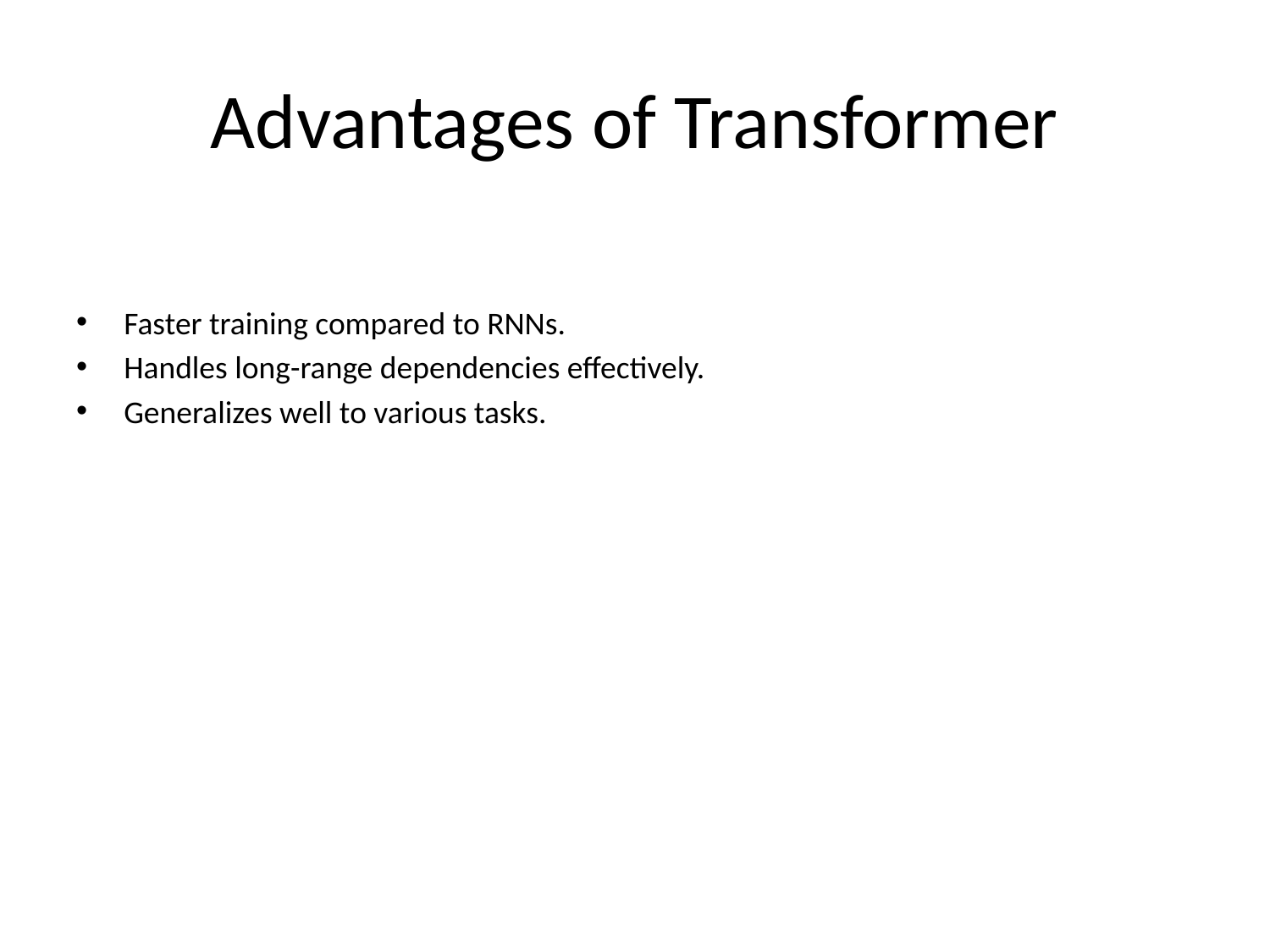

# Advantages of Transformer

Faster training compared to RNNs.
Handles long-range dependencies effectively.
Generalizes well to various tasks.